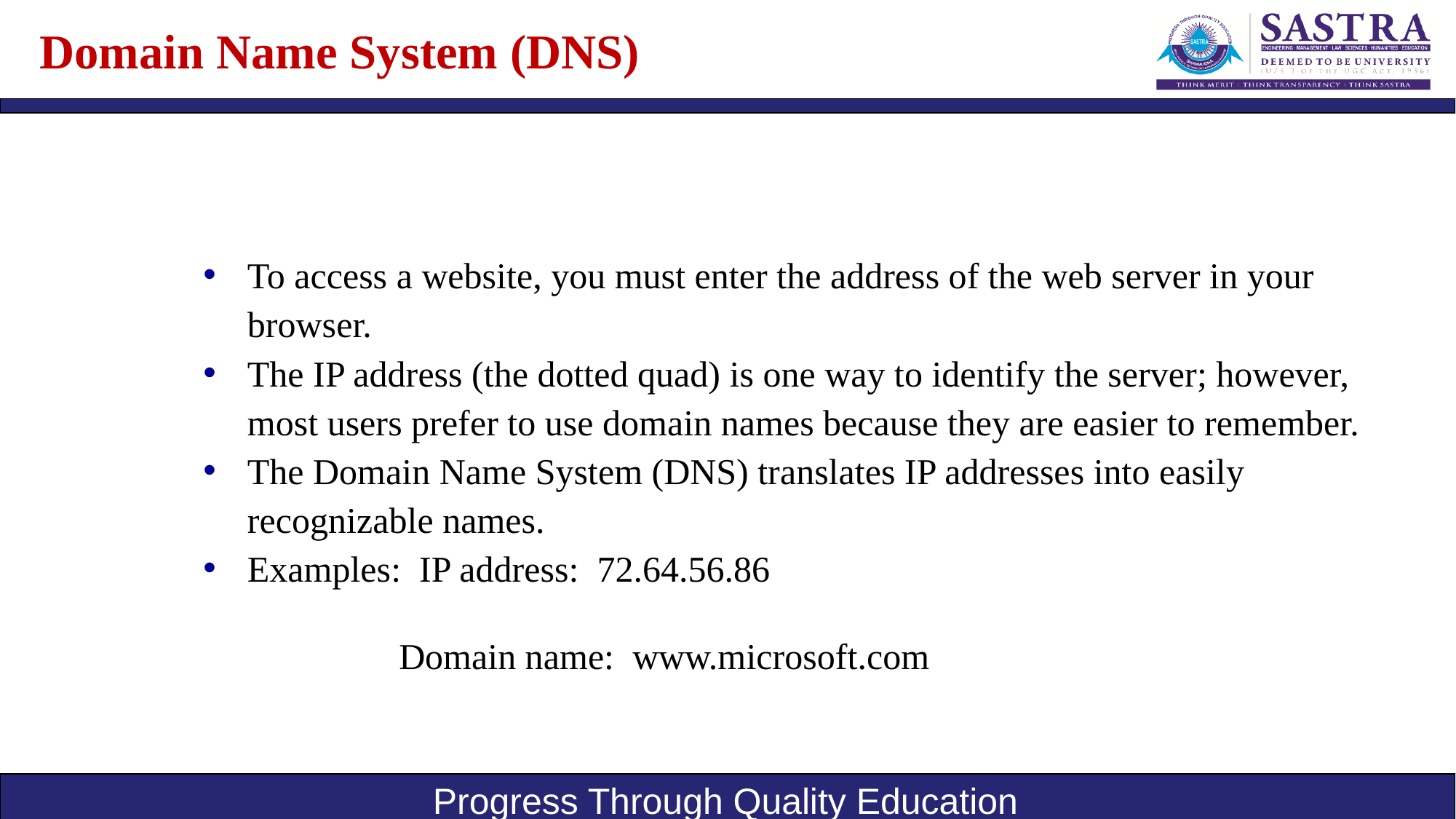

# Domain Name System (DNS)
To access a website, you must enter the address of the web server in your browser.
The IP address (the dotted quad) is one way to identify the server; however, most users prefer to use domain names because they are easier to remember.
The Domain Name System (DNS) translates IP addresses into easily recognizable names.
Examples:  IP address:  72.64.56.86
Domain name:  www.microsoft.com